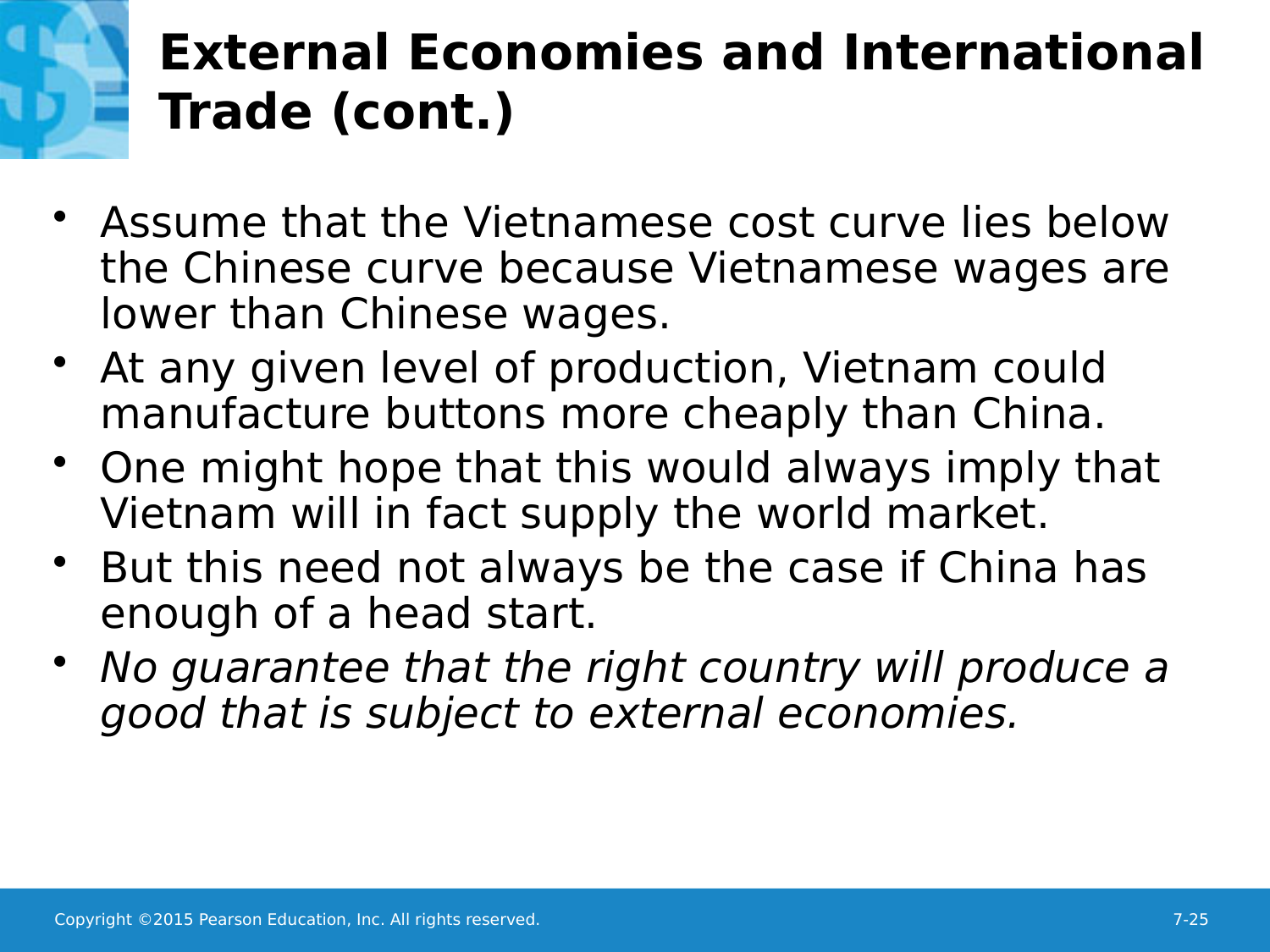

# External Economies and International Trade (cont.)
Assume that the Vietnamese cost curve lies below the Chinese curve because Vietnamese wages are lower than Chinese wages.
At any given level of production, Vietnam could manufacture buttons more cheaply than China.
One might hope that this would always imply that Vietnam will in fact supply the world market.
But this need not always be the case if China has enough of a head start.
No guarantee that the right country will produce a good that is subject to external economies.